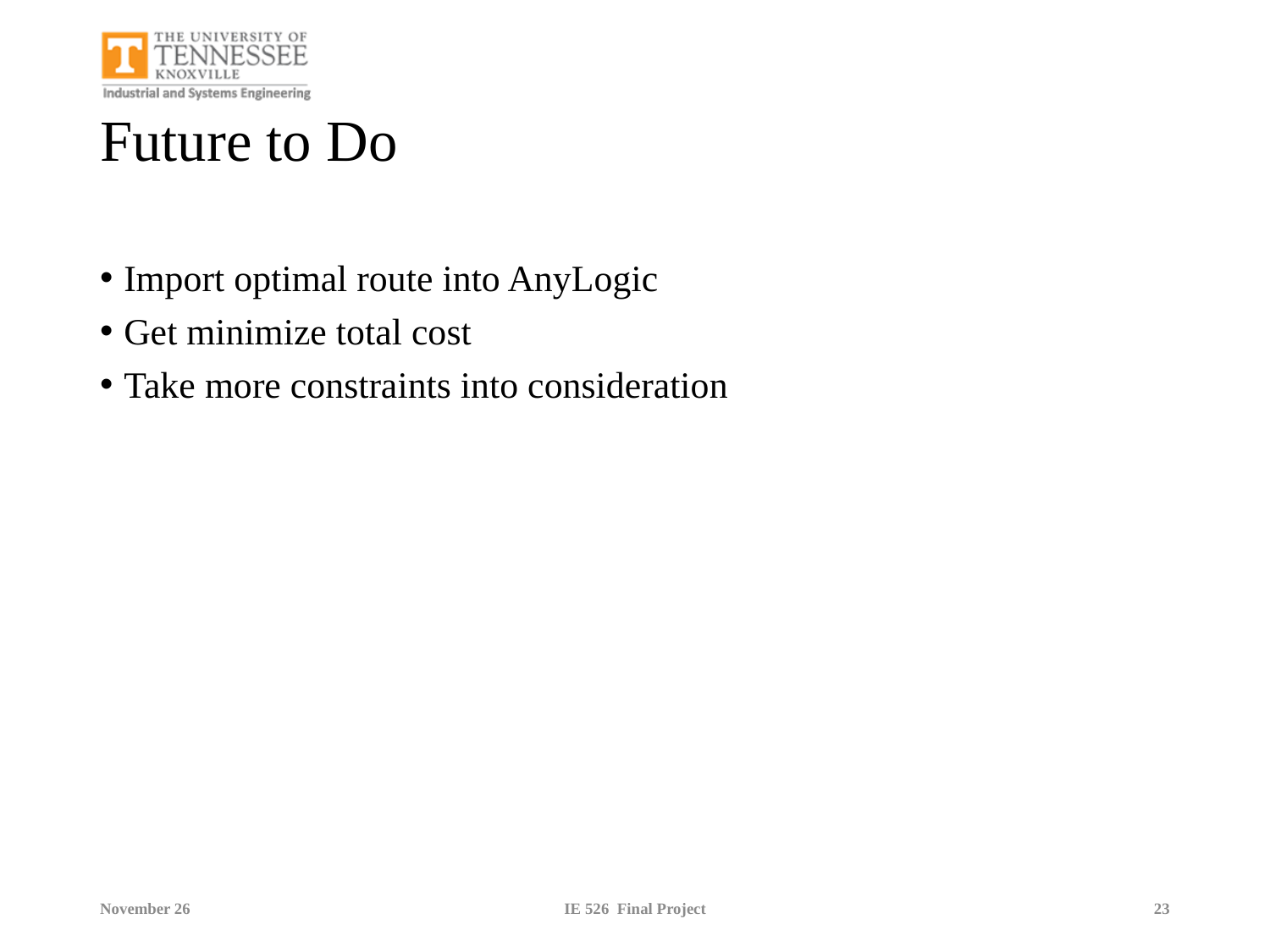

# Future to Do
Import optimal route into AnyLogic
Get minimize total cost
Take more constraints into consideration

November 26
IE 526  Final Project
23